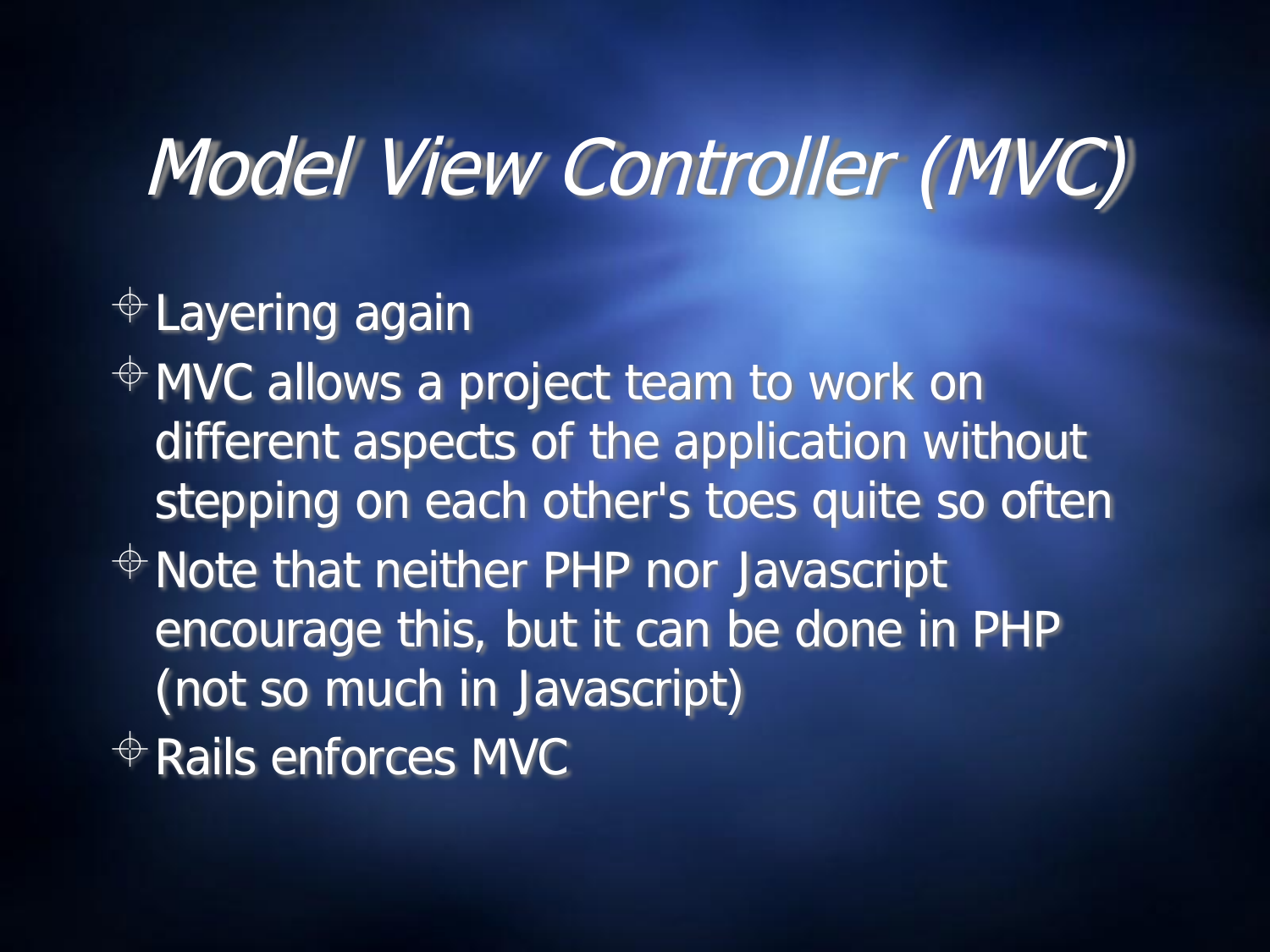

# Model View Controller (MVC)
Layering again
MVC allows a project team to work on different aspects of the application without stepping on each other's toes quite so often
Note that neither PHP nor Javascript encourage this, but it can be done in PHP (not so much in Javascript)
Rails enforces MVC